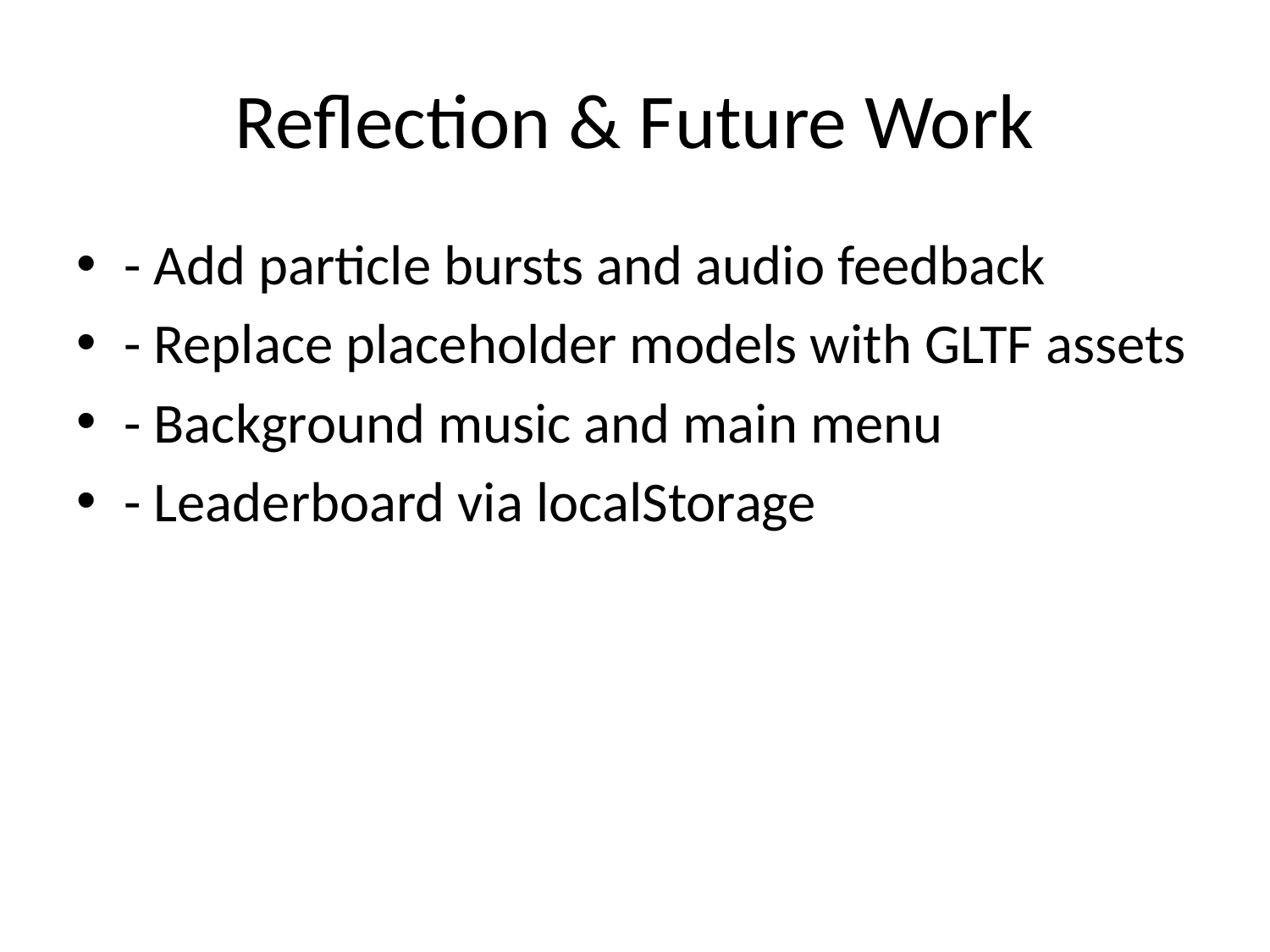

# Reflection & Future Work
- Add particle bursts and audio feedback
- Replace placeholder models with GLTF assets
- Background music and main menu
- Leaderboard via localStorage